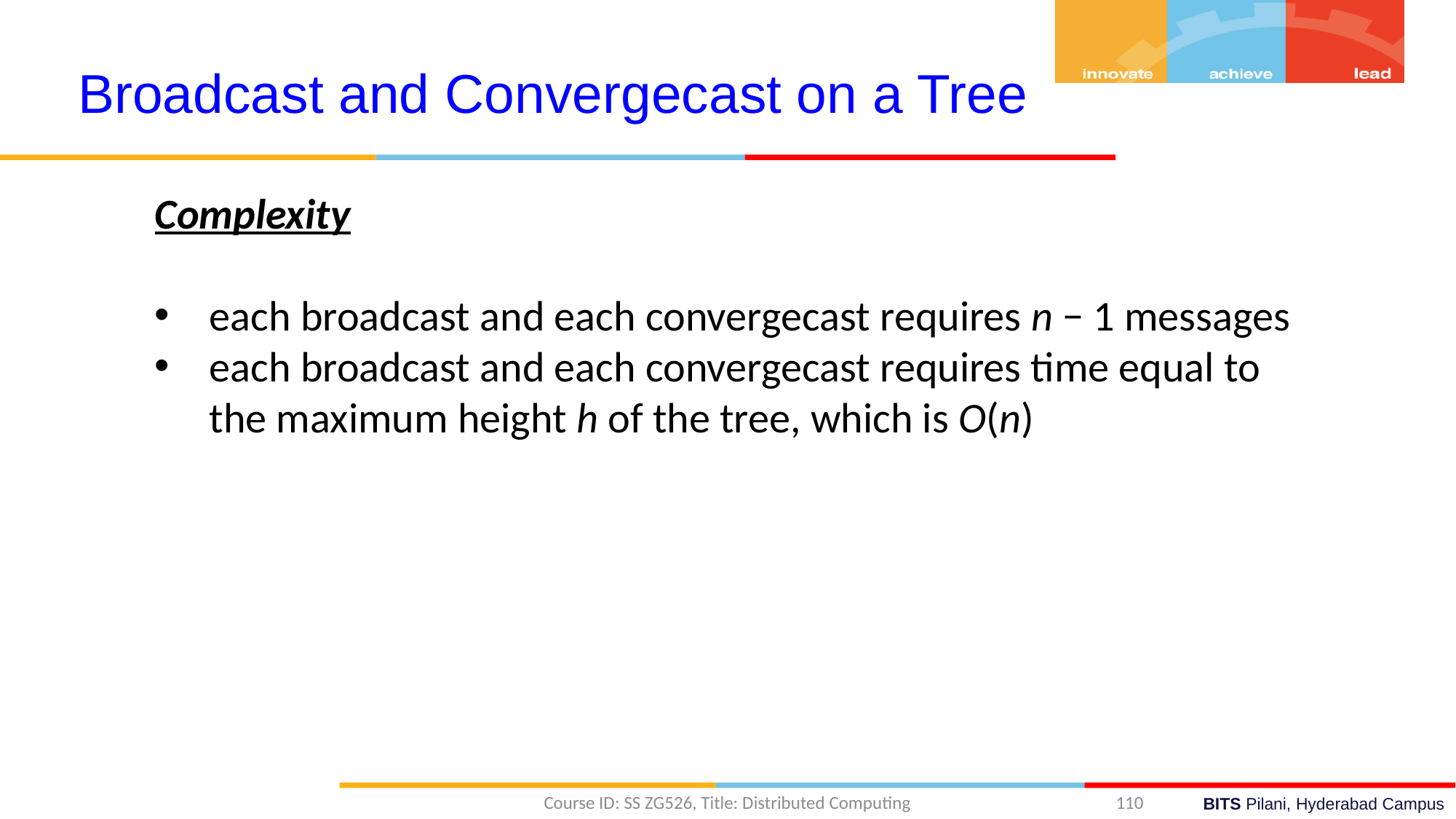

Broadcast and Convergecast on a Tree
Complexity

each broadcast and each convergecast requires n − 1 messages
each broadcast and each convergecast requires time equal to the maximum height h of the tree, which is O(n)
Course ID: SS ZG526, Title: Distributed Computing
110